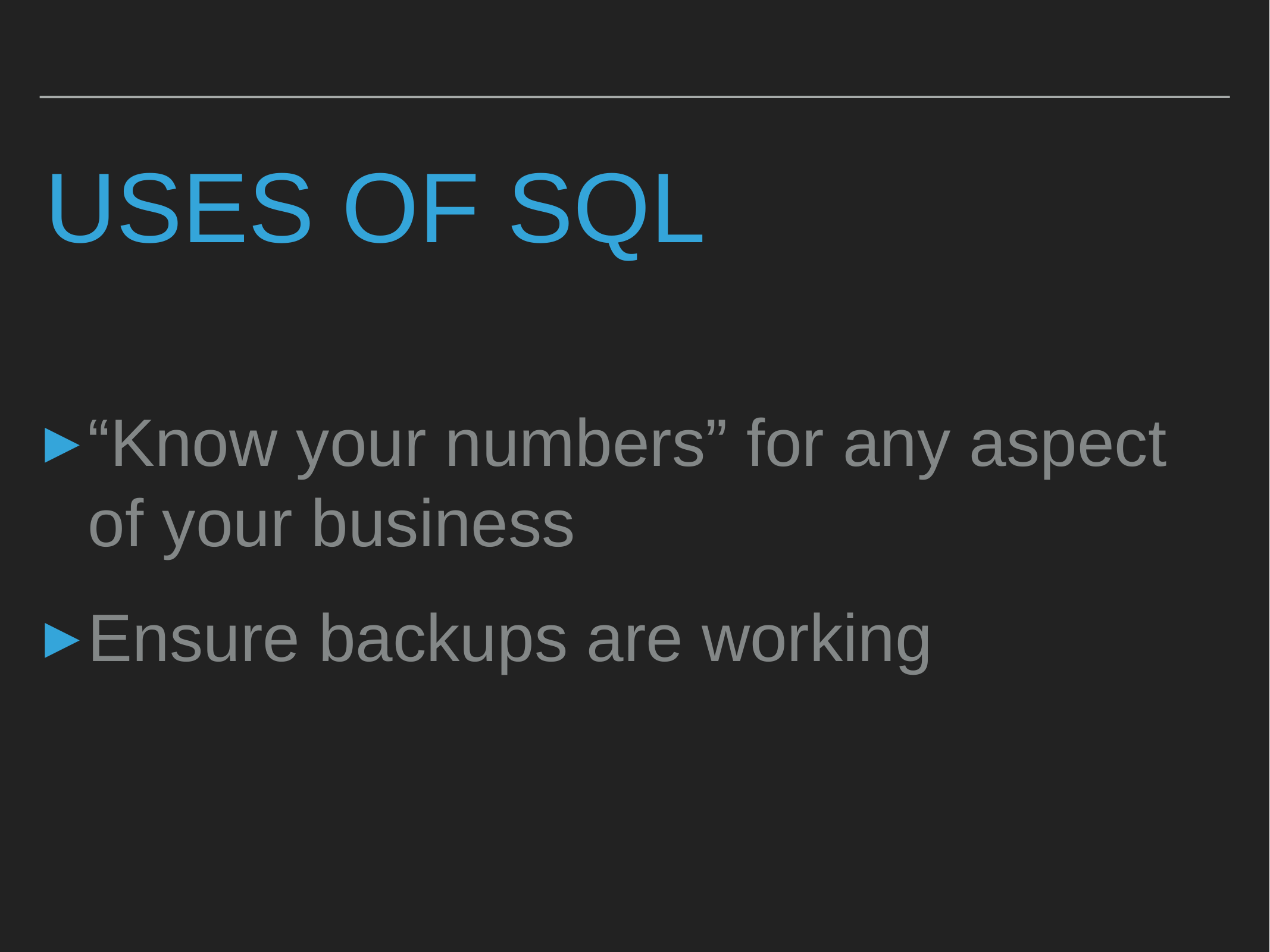

# Uses of SQL
“Know your numbers” for any aspect of your business
Ensure backups are working